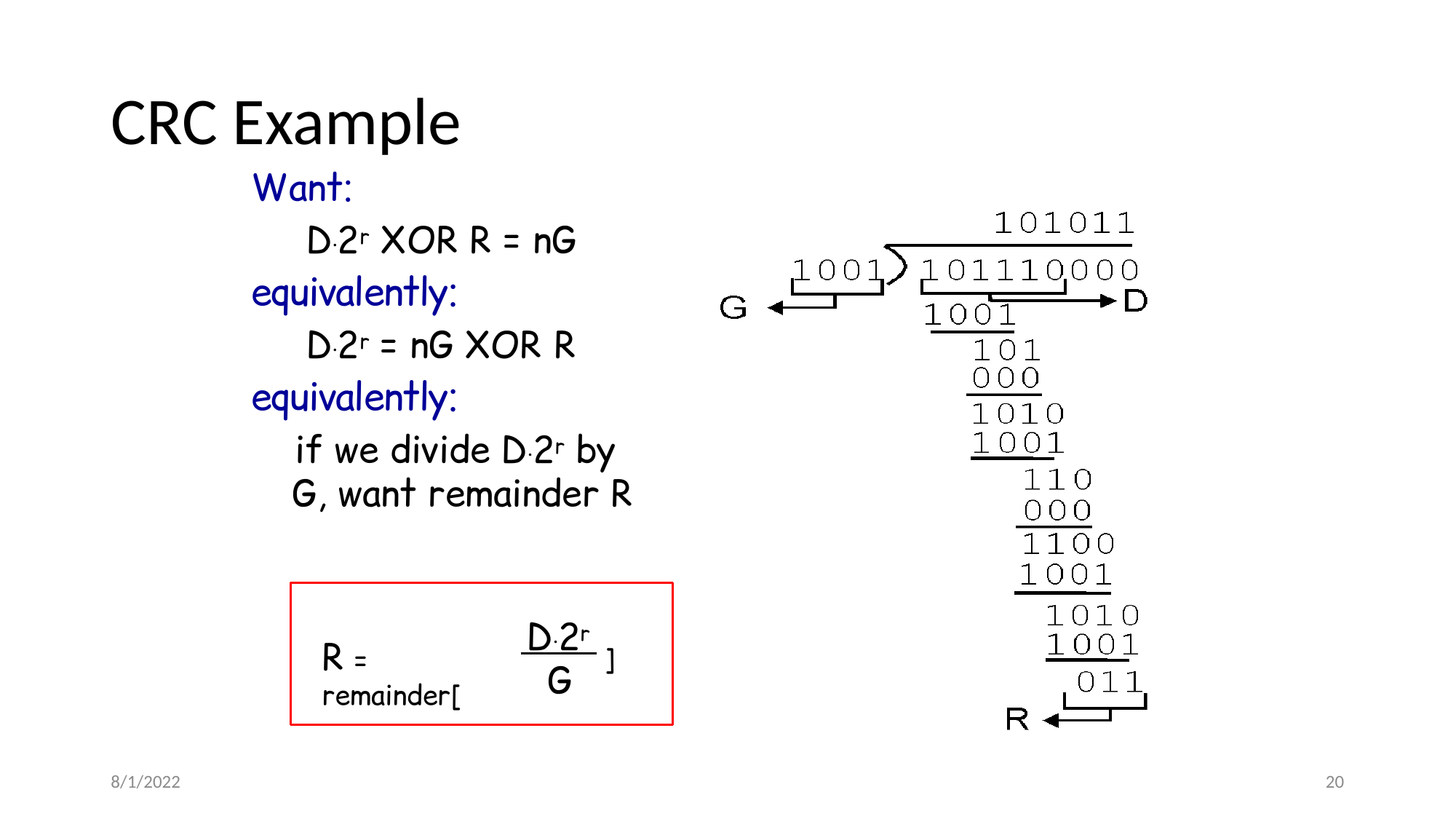

# CRC Example
Want:
D.2r  XOR R = nG
equivalently:
D.2r  = nG XOR R
equivalently:
if we divide D.2r  by G, want remainder R

D.2r G
R = remainder[
]

8/1/2022
20